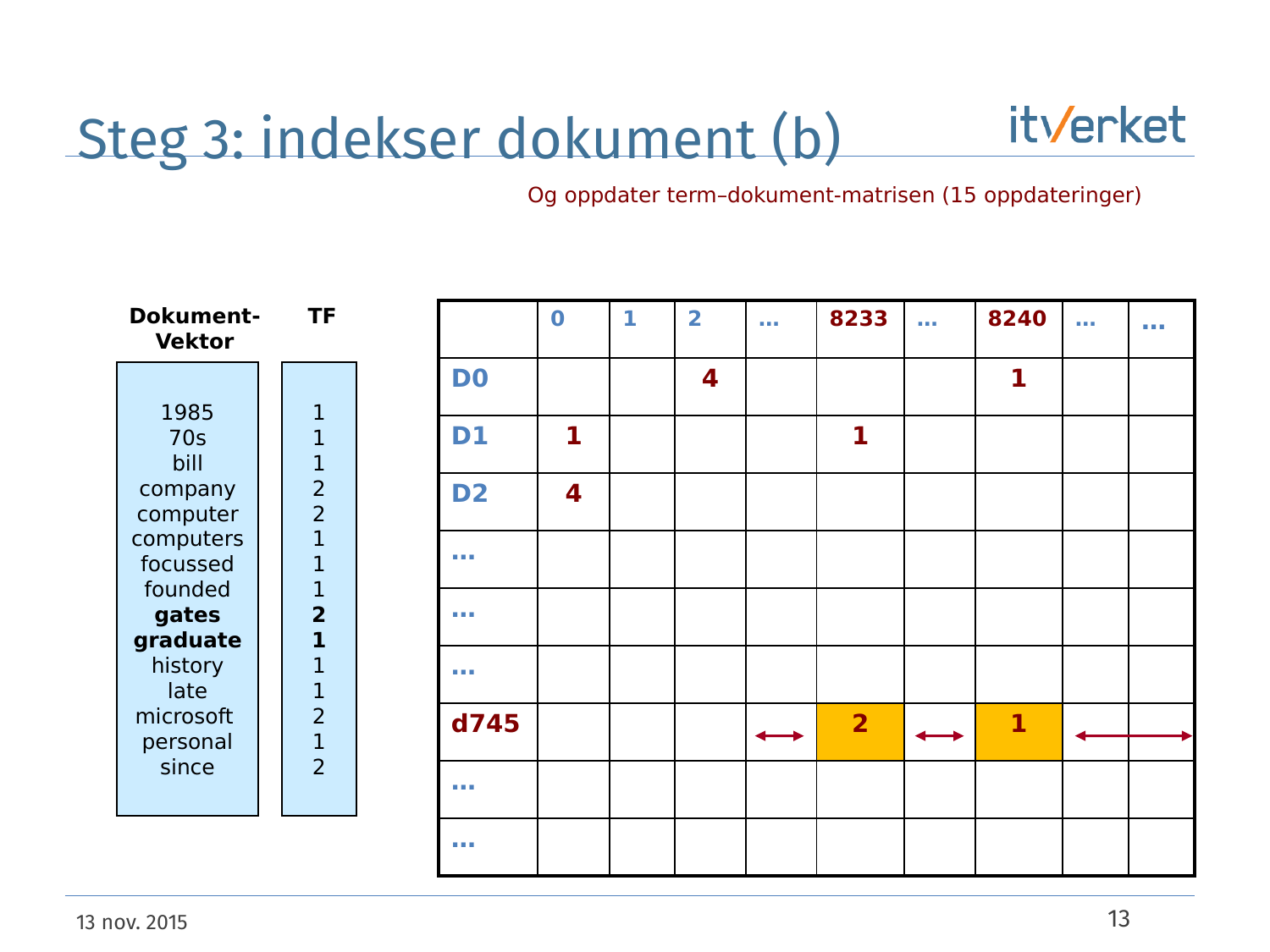

# Steg 3: indekser dokument (b)

Og oppdater term–dokument-matrisen (15 oppdateringer)

Dokument-
Vektor
TF
|  | 0 | 1 | 2 | … | 8233 | … | 8240 | … | … |
| --- | --- | --- | --- | --- | --- | --- | --- | --- | --- |
| D0 |  |  | 4 |  |  |  | 1 |  |  |
| D1 | 1 |  |  |  | 1 |  |  |  |  |
| D2 | 4 |  |  |  |  |  |  |  |  |
| … |  |  |  |  |  |  |  |  |  |
| … |  |  |  |  |  |  |  |  |  |
| … |  |  |  |  |  |  |  |  |  |
| d745 |  |  |  |  | 2 |  | 1 |  |  |
| … |  |  |  |  |  |  |  |  |  |
| … |  |  |  |  |  |  |  |  |  |
1985
70s
bill
company
computer
computers
focussed
founded
gates
graduate
history
late
microsoft
personal
since
1
1
1
2
2
1
1
1
2
1
1
1
2
1
2

13
13 nov. 2015